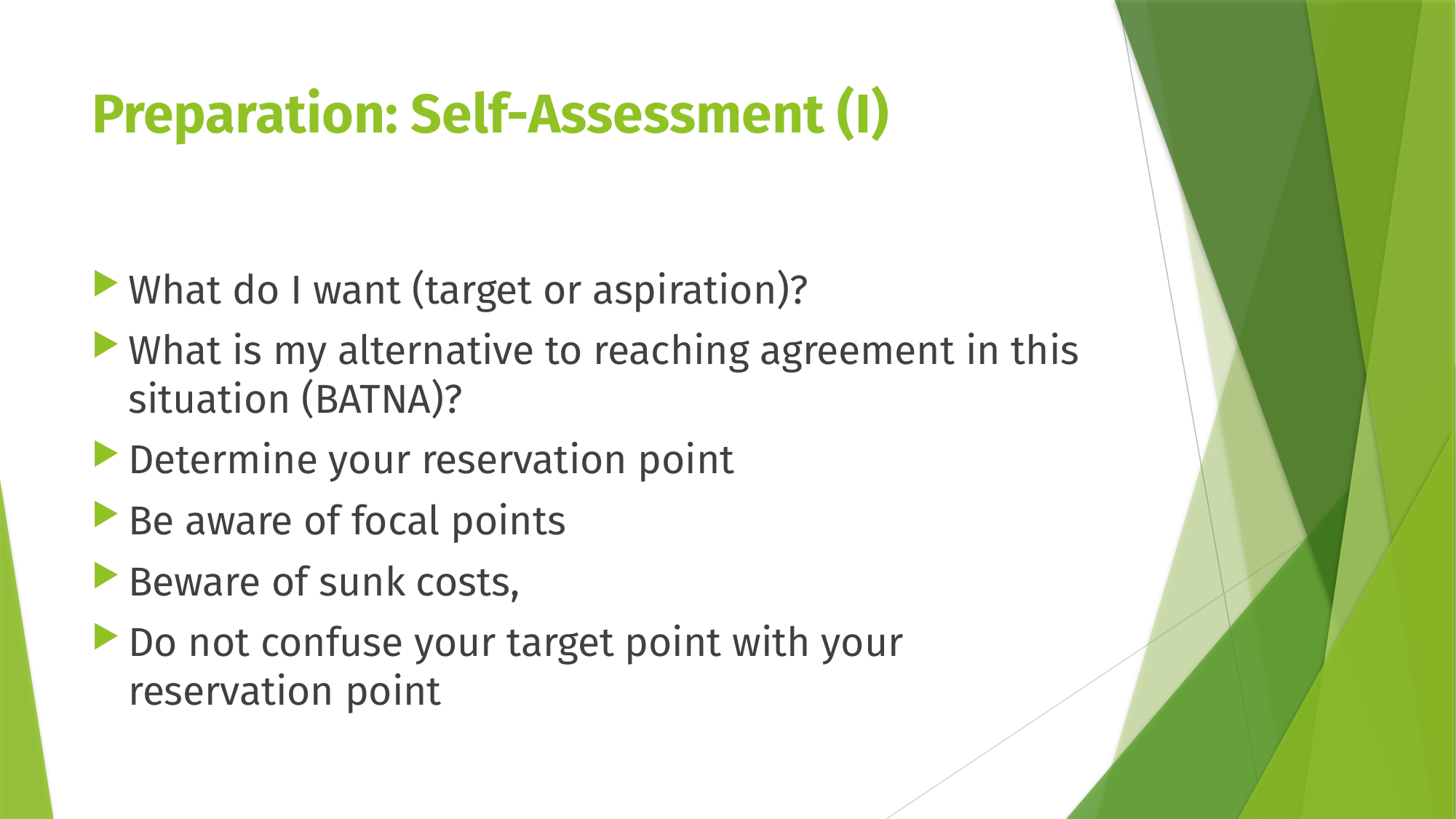

# Preparation: Self-Assessment (I)
What do I want (target or aspiration)?
What is my alternative to reaching agreement in this situation (BATNA)?
Determine your reservation point
Be aware of focal points
Beware of sunk costs,
Do not confuse your target point with your reservation point